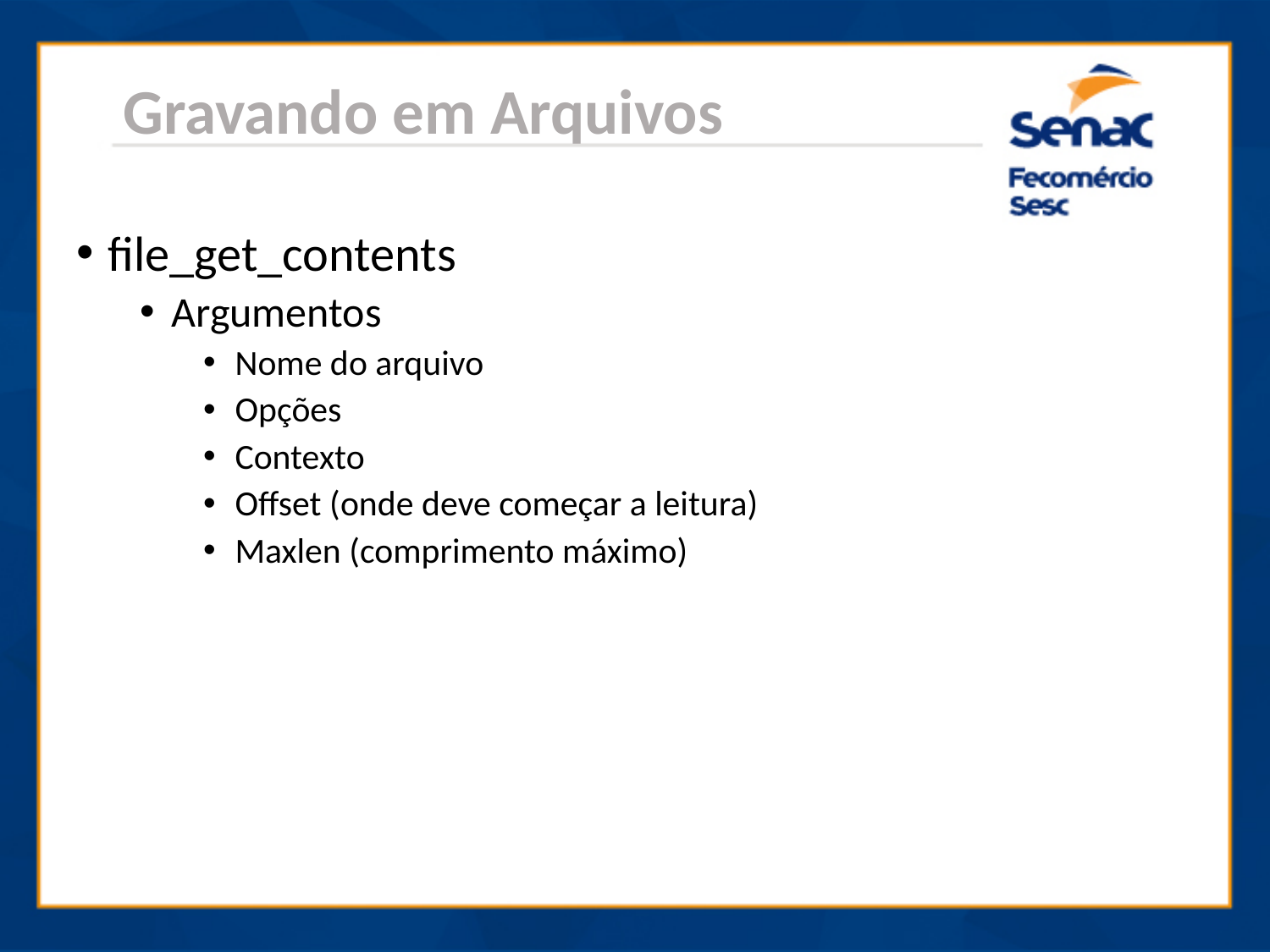

Gravando em Arquivos
file_get_contents
Argumentos
Nome do arquivo
Opções
Contexto
Offset (onde deve começar a leitura)
Maxlen (comprimento máximo)